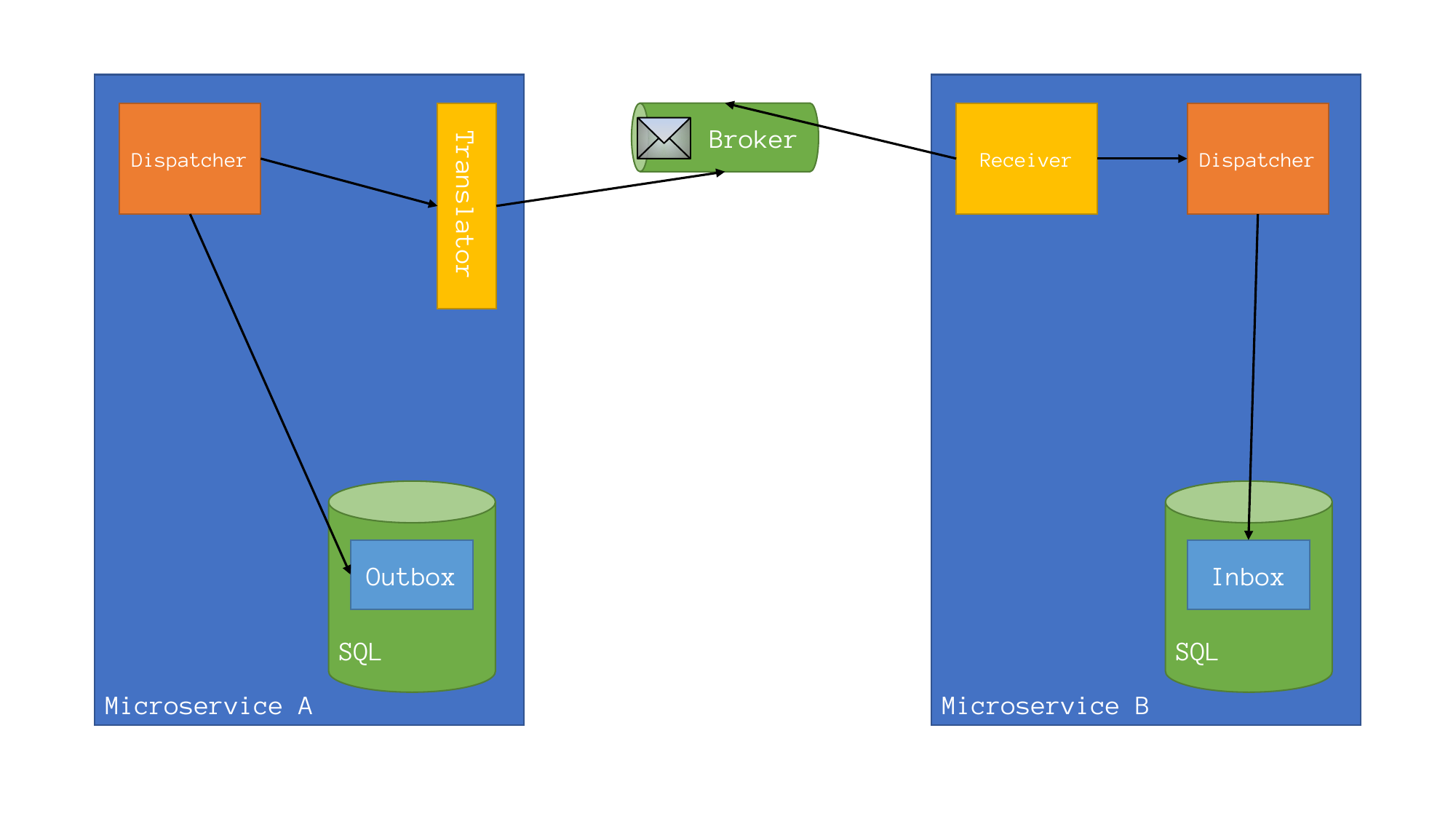

Broker
Microservice A
Microservice B
Dispatcher
Translator
Receiver
Dispatcher

SQL
SQL
Outbox
Inbox